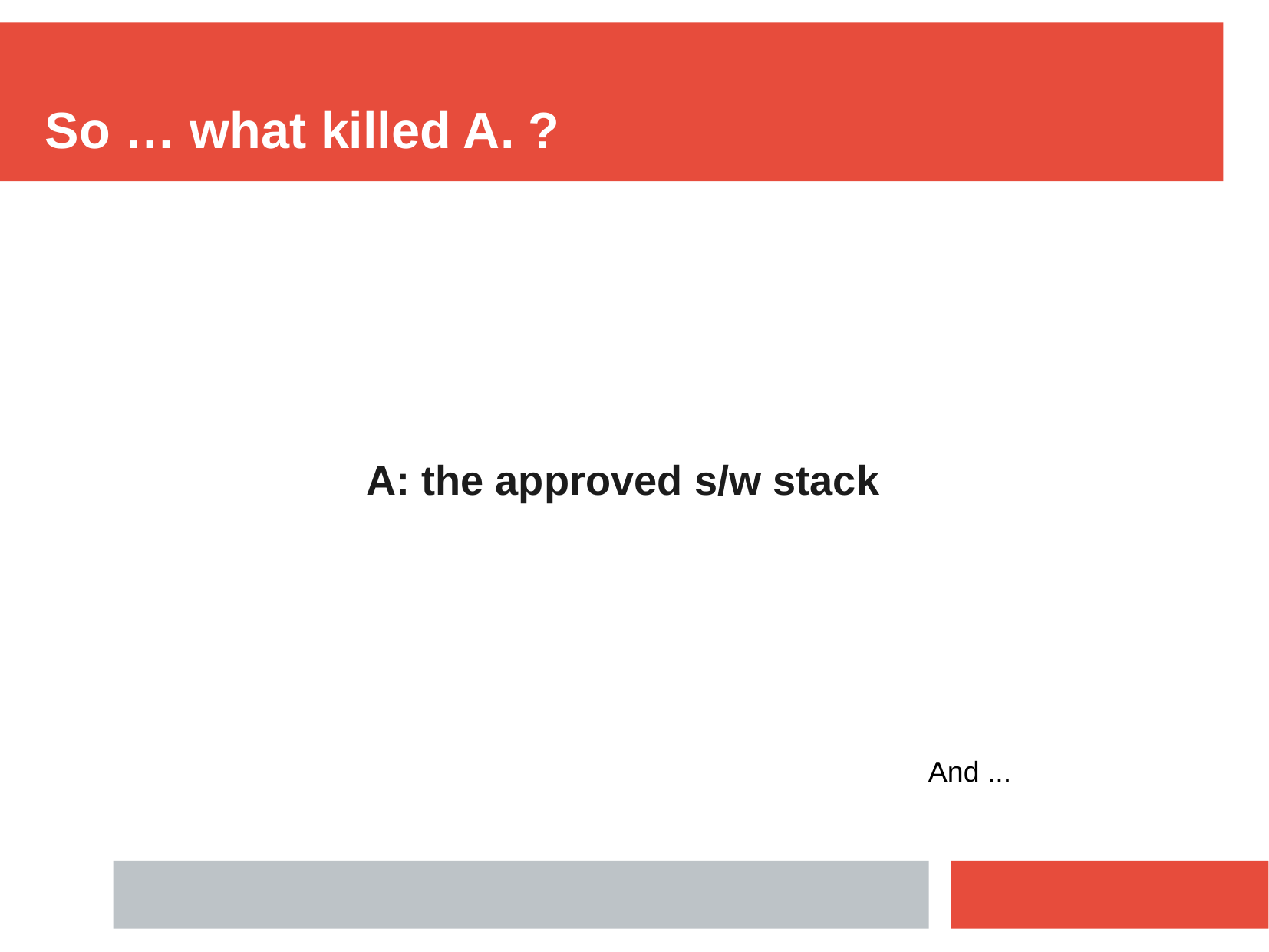

So … what killed A. ?

A: the approved s/w stack
And ...